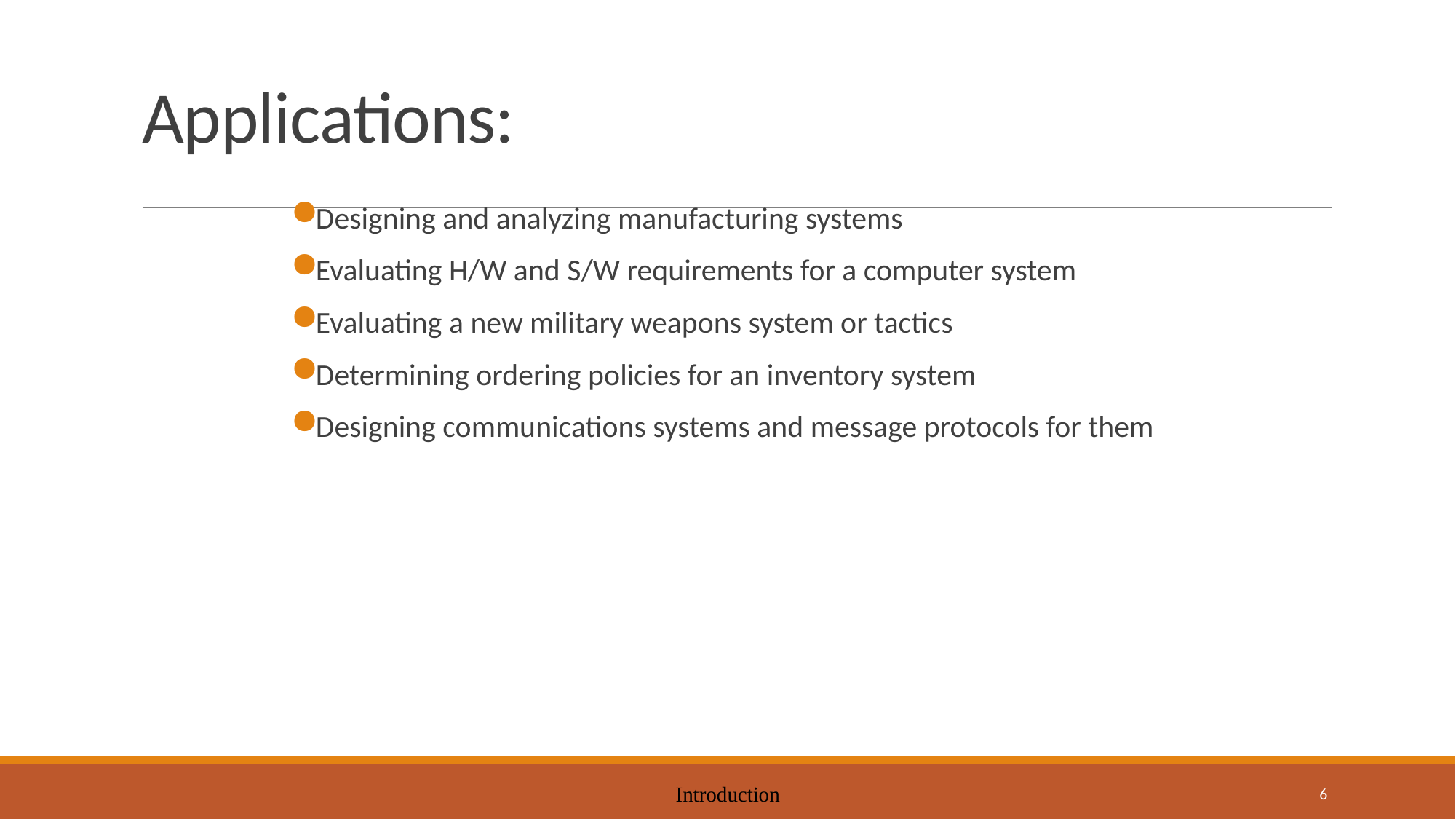

# Applications:
Designing and analyzing manufacturing systems
Evaluating H/W and S/W requirements for a computer system
Evaluating a new military weapons system or tactics
Determining ordering policies for an inventory system
Designing communications systems and message protocols for them
Introduction
6